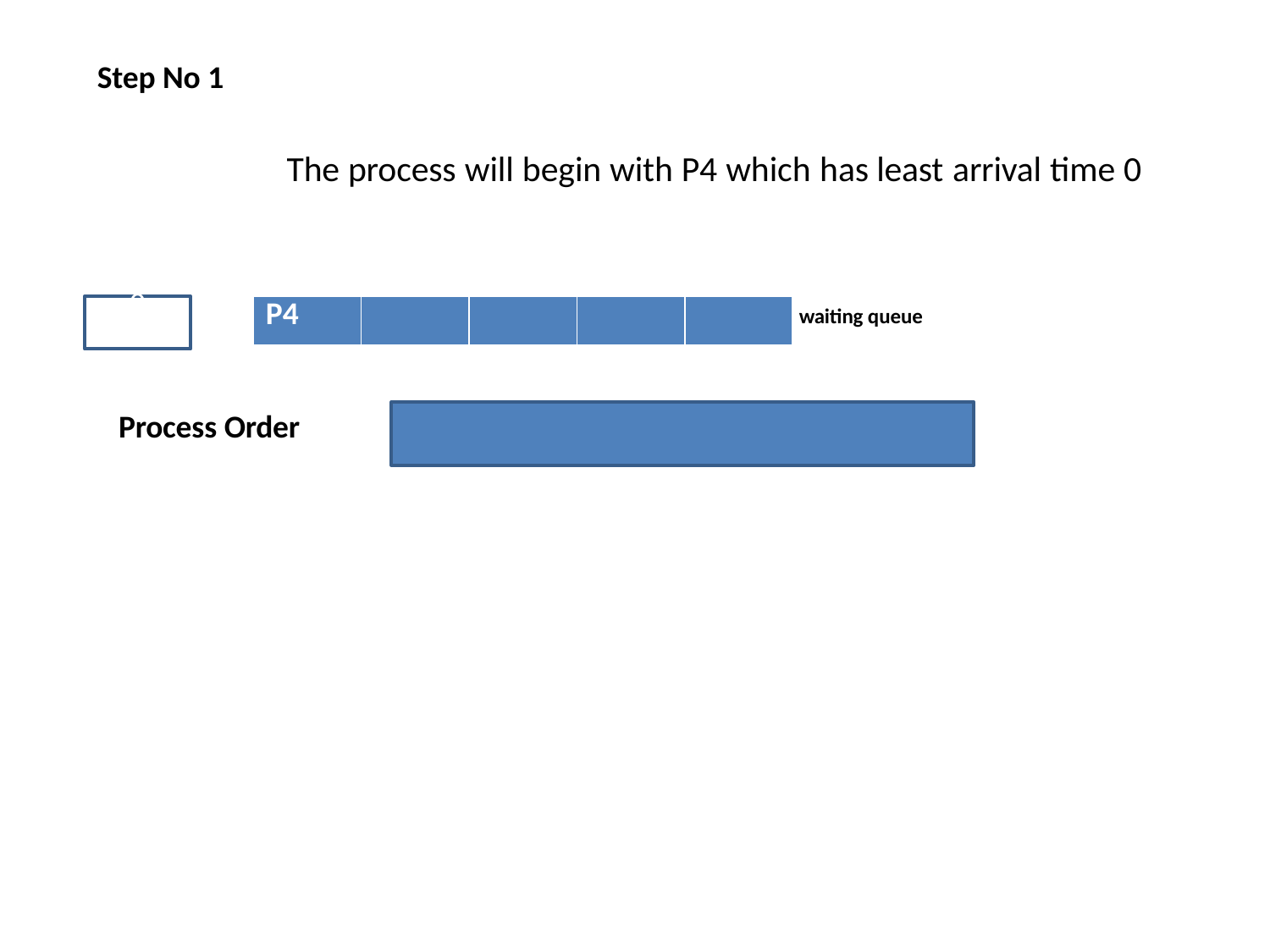

Step No 1
# The process will begin with P4 which has least arrival time 0
0
| P4 |  |  |  |  |
| --- | --- | --- | --- | --- |

waiting queue

Process Order